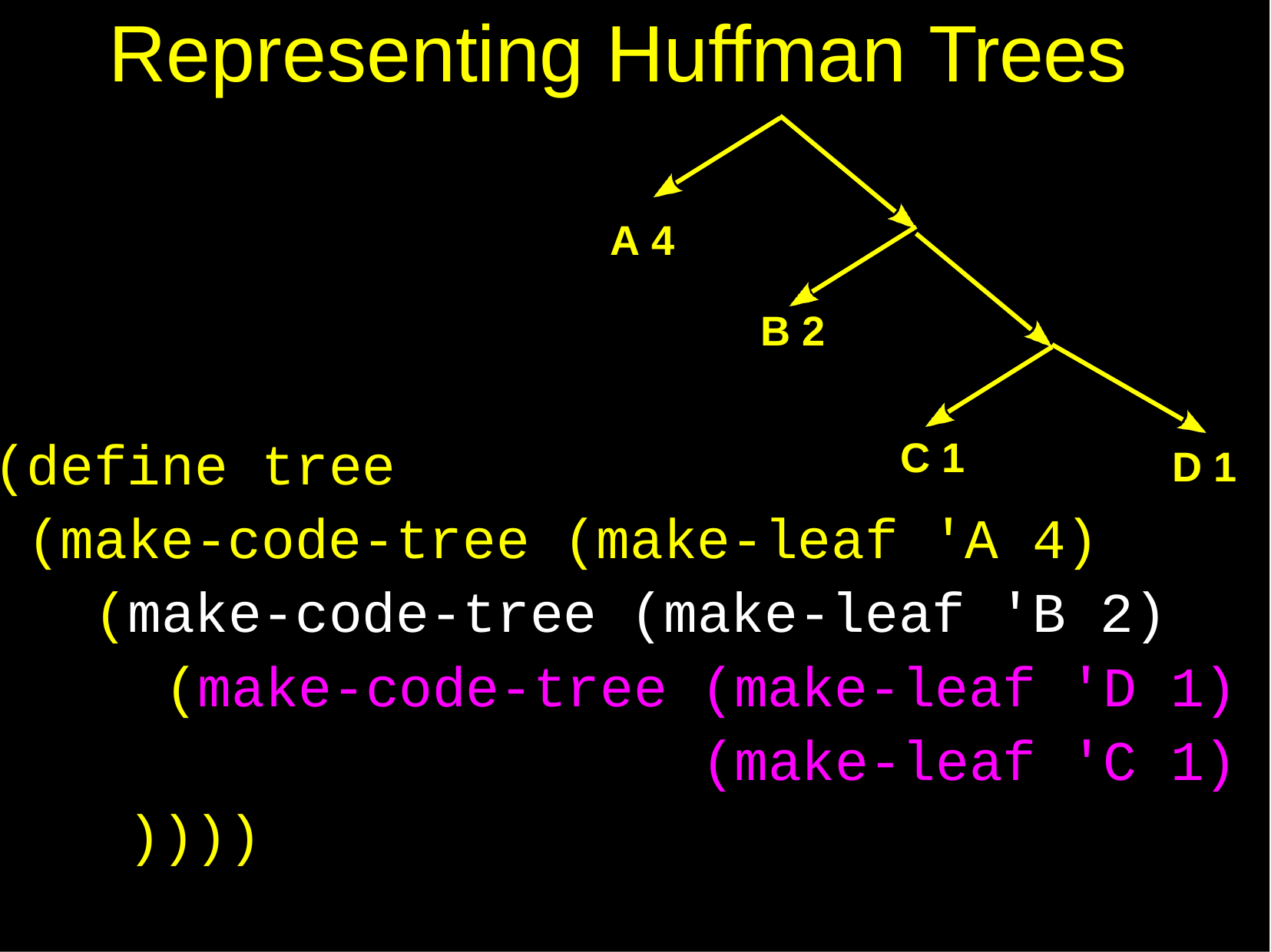

# Representing Huffman Trees

A 4
B 2

(define tree
C 1
D 1
(make-code-tree (make-leaf 'A 4)  (make-code-tree (make-leaf 'B 2)
(make-code-tree (make-leaf 'D 1)
(make-leaf 'C 1)
))))